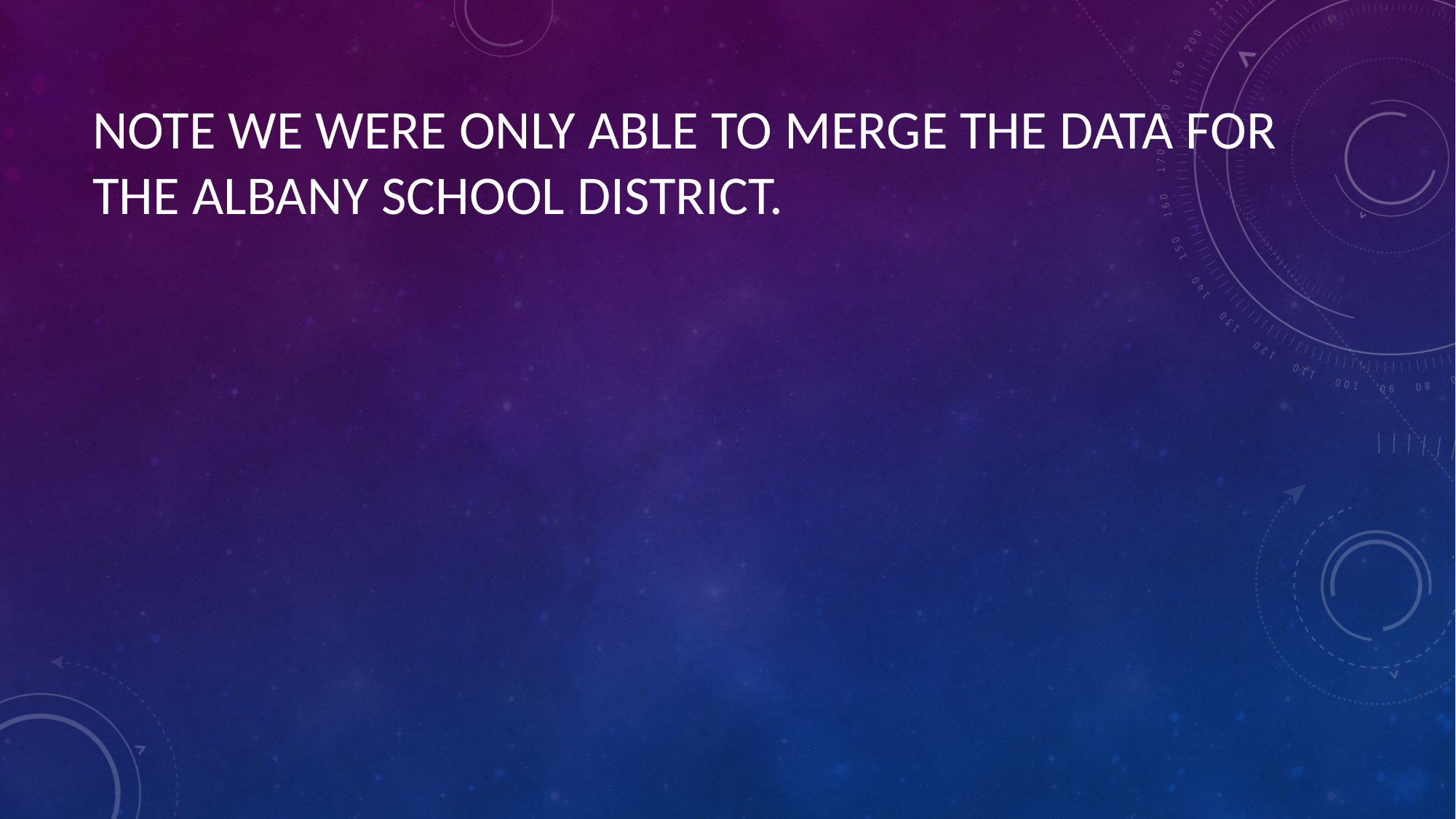

# NOTE WE WERE ONLY ABLE TO MERGE THE DATA FOR THE ALBANY SCHOOL DISTRICT.